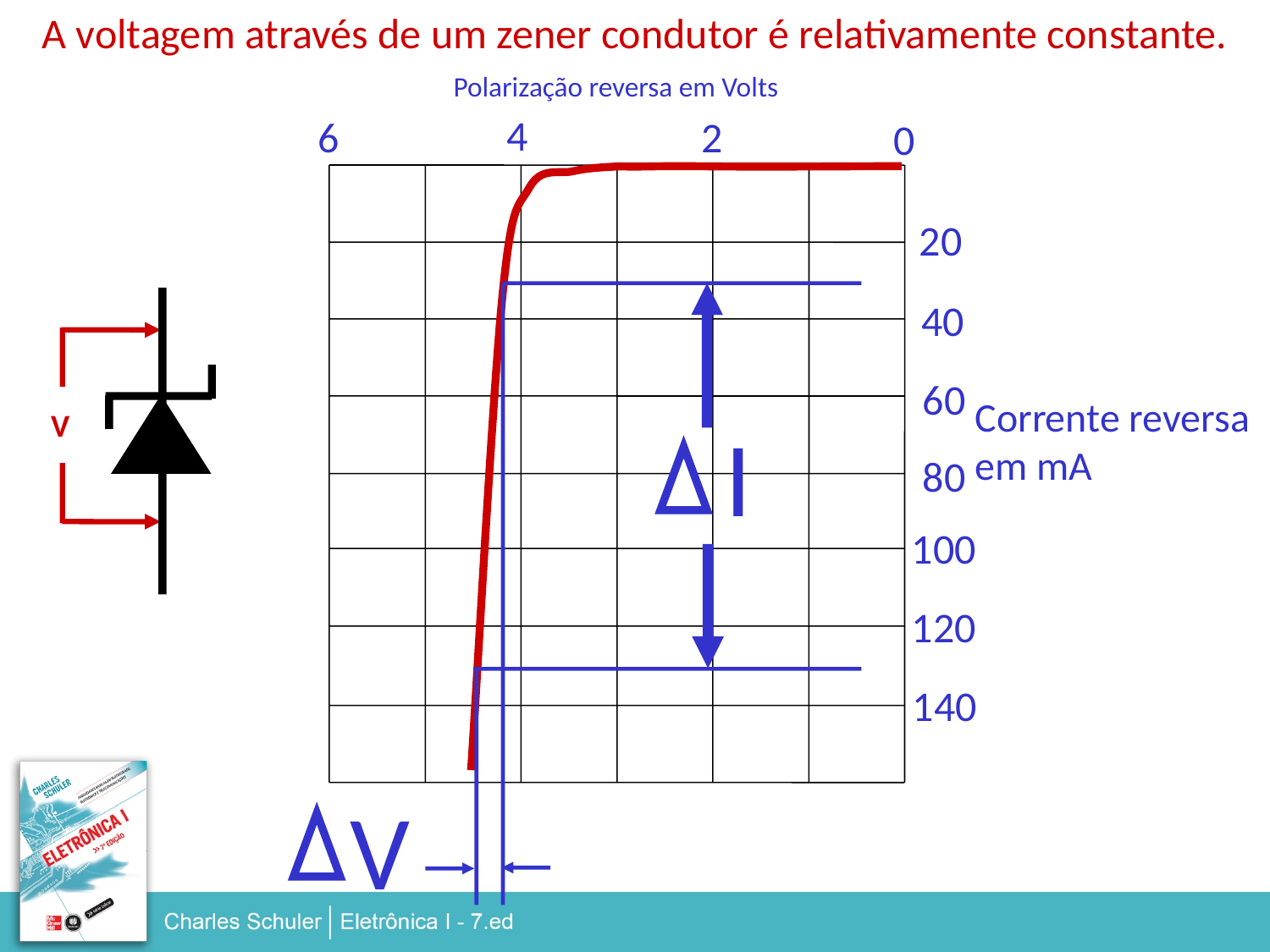

A voltagem através de um zener condutor é relativamente constante.
Polarização reversa em Volts
4
6
2
0

20

I

V

V

40
60
Corrente reversa
em mA
80
100
120
140